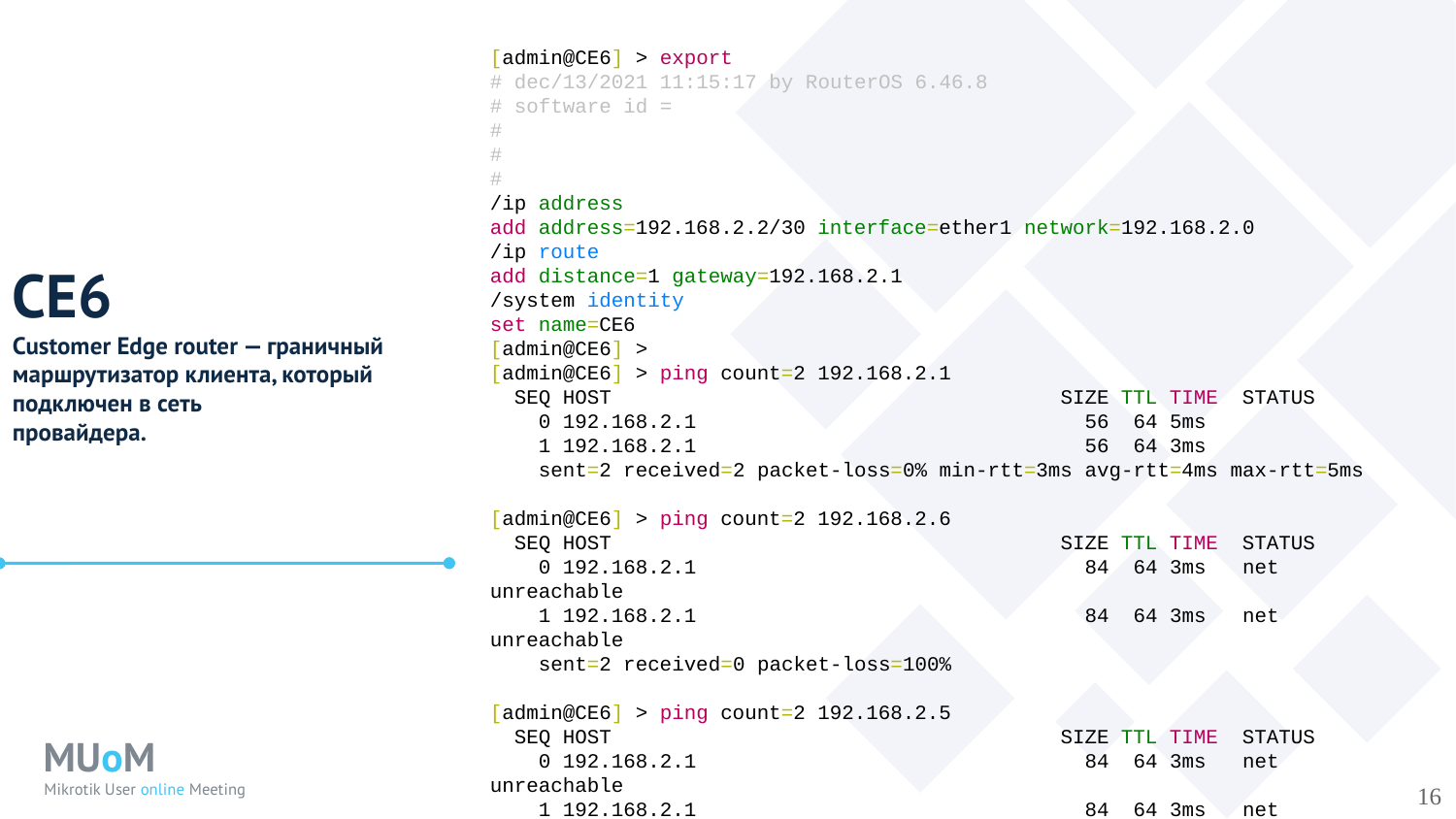

[admin@CE6] > export
# dec/13/2021 11:15:17 by RouterOS 6.46.8
# software id =
#
#
#
/ip address
add address=192.168.2.2/30 interface=ether1 network=192.168.2.0
/ip route
add distance=1 gateway=192.168.2.1
/system identity
set name=CE6
[admin@CE6] >
[admin@CE6] > ping count=2 192.168.2.1
  SEQ HOST                                     SIZE TTL TIME  STATUS
    0 192.168.2.1                                56  64 5ms
    1 192.168.2.1                                56  64 3ms
    sent=2 received=2 packet-loss=0% min-rtt=3ms avg-rtt=4ms max-rtt=5ms

[admin@CE6] > ping count=2 192.168.2.6
  SEQ HOST                                     SIZE TTL TIME  STATUS
    0 192.168.2.1                                84  64 3ms   net unreachable
    1 192.168.2.1                                84  64 3ms   net unreachable
    sent=2 received=0 packet-loss=100%

[admin@CE6] > ping count=2 192.168.2.5
  SEQ HOST                                     SIZE TTL TIME  STATUS
    0 192.168.2.1                                84  64 3ms   net unreachable
    1 192.168.2.1                                84  64 3ms   net unreachable
    sent=2 received=0 packet-loss=100%
CE6
Customer Edge router — граничный маршрутизатор клиента, который
подключен в сеть
провайдера.

MUoM
Mikrotik User online Meeting